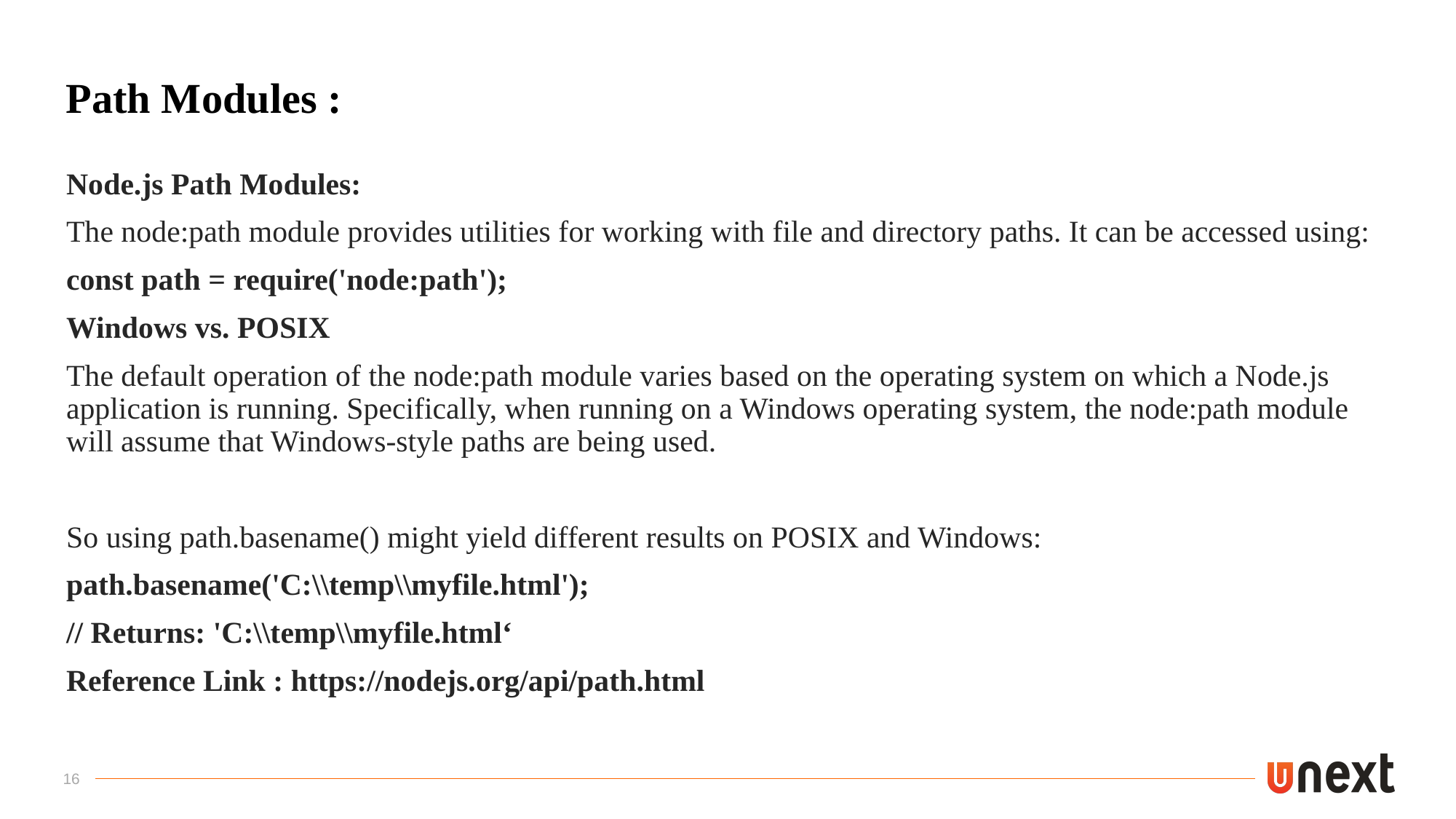

# Path Modules :
Node.js Path Modules:
The node:path module provides utilities for working with file and directory paths. It can be accessed using:
const path = require('node:path');
Windows vs. POSIX
The default operation of the node:path module varies based on the operating system on which a Node.js application is running. Specifically, when running on a Windows operating system, the node:path module will assume that Windows-style paths are being used.

So using path.basename() might yield different results on POSIX and Windows:
path.basename('C:\\temp\\myfile.html');
// Returns: 'C:\\temp\\myfile.html‘
Reference Link : https://nodejs.org/api/path.html
16